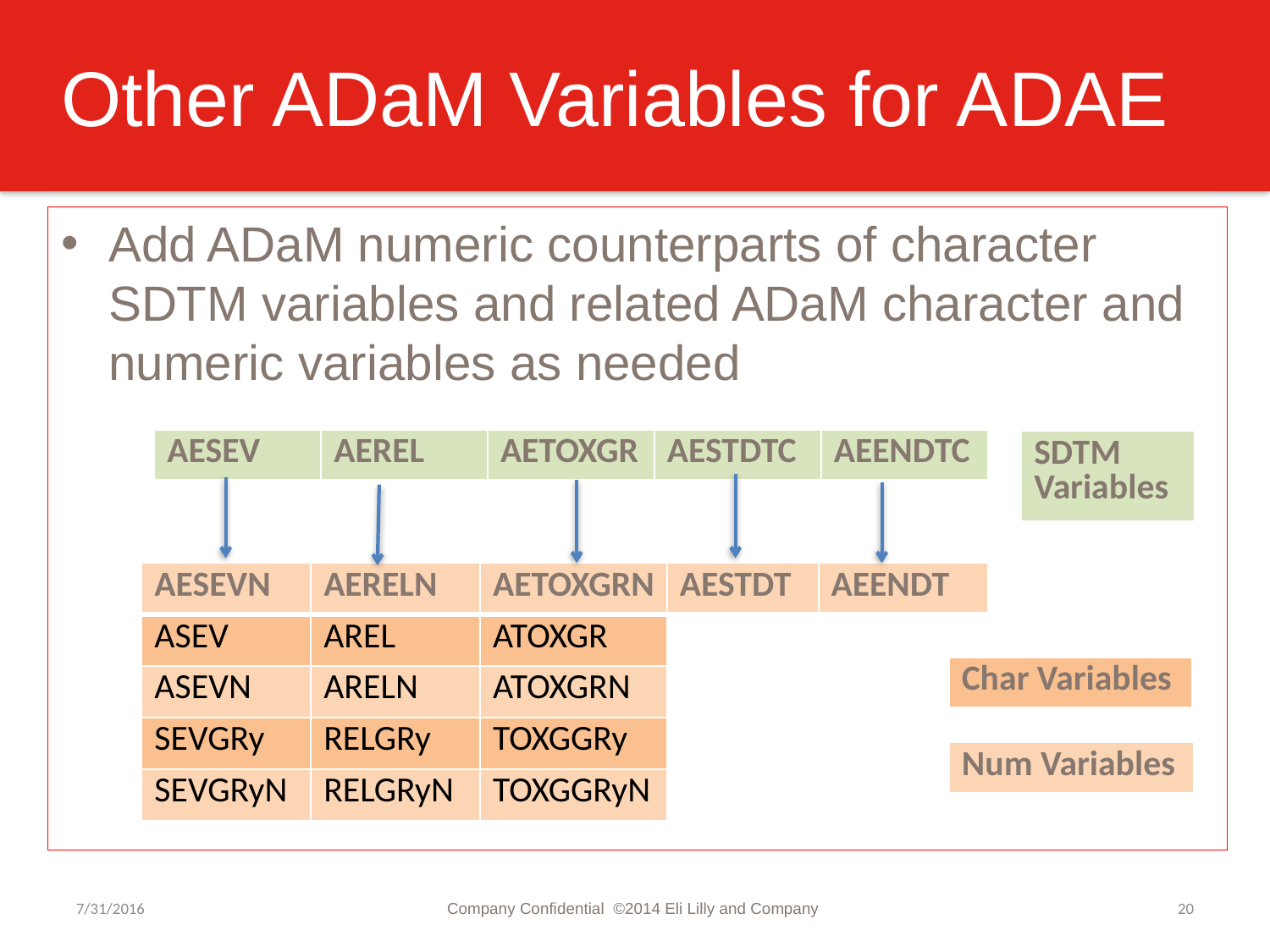

# Other ADaM Variables for ADAE
Add ADaM numeric counterparts of character SDTM variables and related ADaM character and numeric variables as needed
| AESEV | AEREL | AETOXGR | AESTDTC | AEENDTC |
| --- | --- | --- | --- | --- |
| SDTM Variables |
| --- |
| AESEVN | AERELN | AETOXGRN | AESTDT | AEENDT |
| --- | --- | --- | --- | --- |
| ASEV | AREL | ATOXGR |  |  |
| ASEVN | ARELN | ATOXGRN |  |  |
| SEVGRy | RELGRy | TOXGGRy |  |  |
| SEVGRyN | RELGRyN | TOXGGRyN |  |  |
| Char Variables |
| --- |
| Num Variables |
| --- |
7/31/2016
Company Confidential  ©2014 Eli Lilly and Company
20